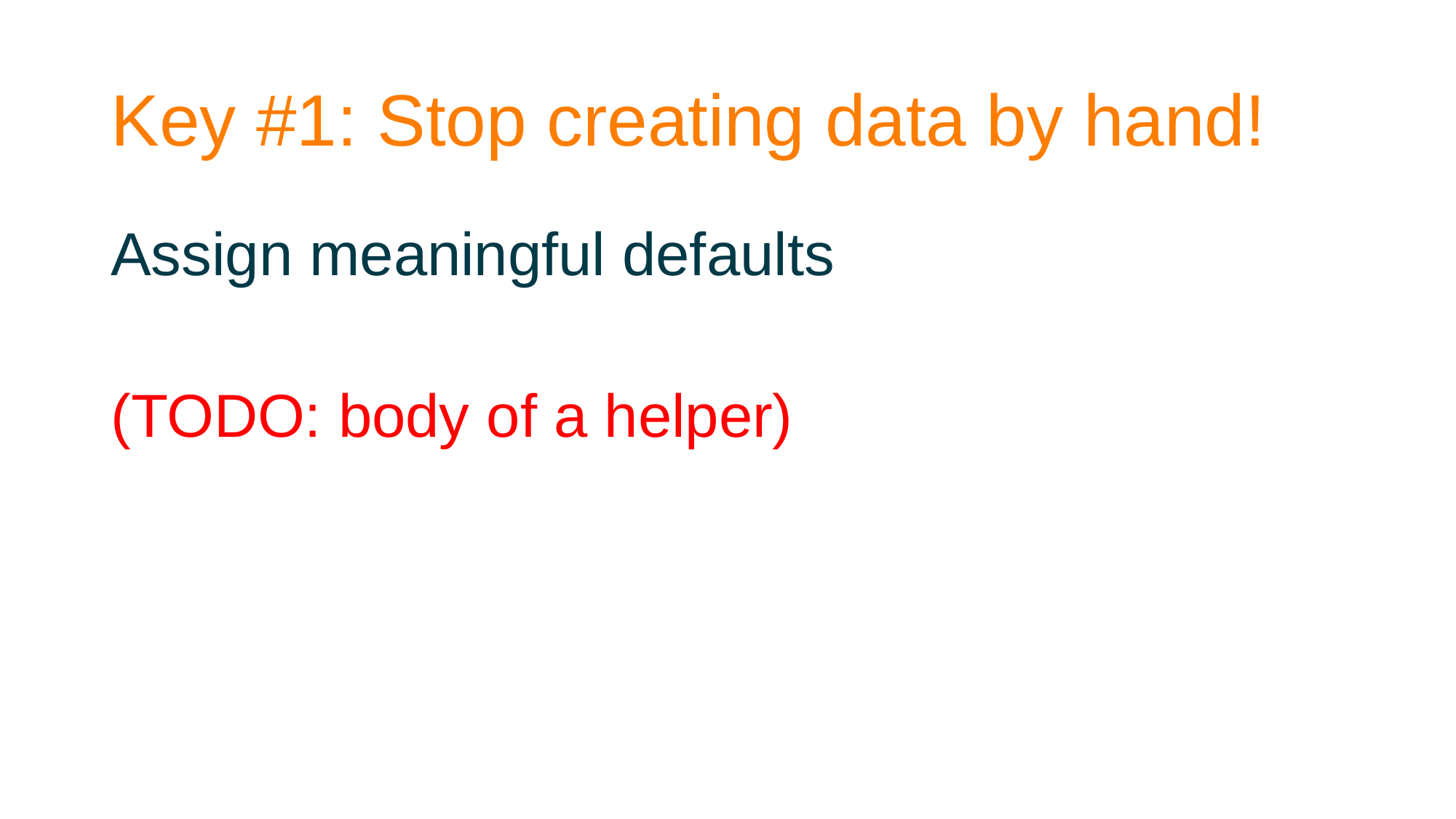

# Key #1: Stop creating data by hand!
Assign meaningful defaults

(TODO: body of a helper)